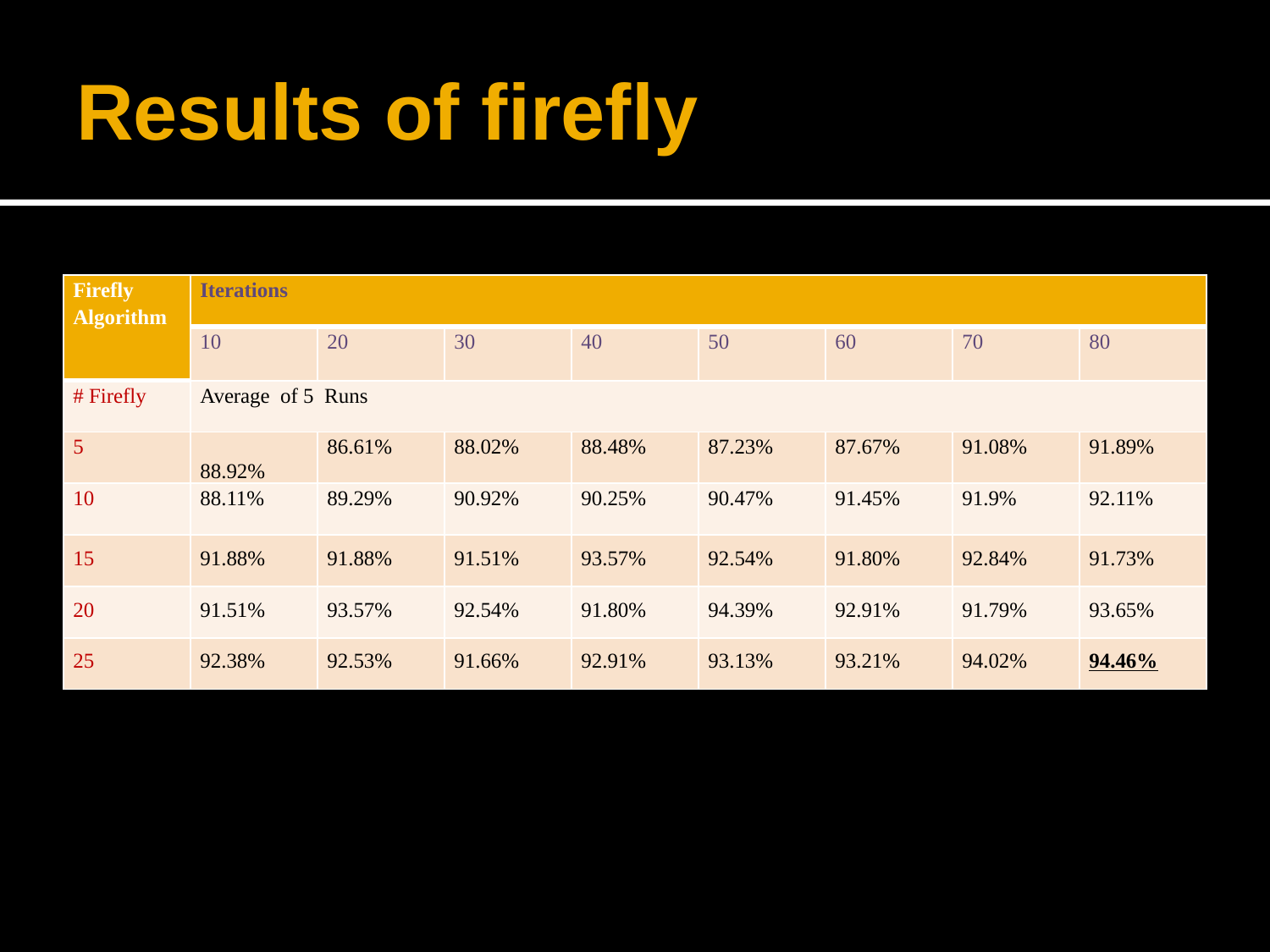

# Results of firefly
| Firefly Algorithm | Iterations |  |  |  |  |  |  |  |
| --- | --- | --- | --- | --- | --- | --- | --- | --- |
|  | 10 | 20 | 30 | 40 | 50 | 60 | 70 | 80 |
| # Firefly | Average of 5 Runs |  |  |  |  |  |  |  |
| 5 | 88.92% | 86.61% | 88.02% | 88.48% | 87.23% | 87.67% | 91.08% | 91.89% |
| 10 | 88.11% | 89.29% | 90.92% | 90.25% | 90.47% | 91.45% | 91.9% | 92.11% |
| 15 | 91.88% | 91.88% | 91.51% | 93.57% | 92.54% | 91.80% | 92.84% | 91.73% |
| 20 | 91.51% | 93.57% | 92.54% | 91.80% | 94.39% | 92.91% | 91.79% | 93.65% |
| 25 | 92.38% | 92.53% | 91.66% | 92.91% | 93.13% | 93.21% | 94.02% | 94.46% |